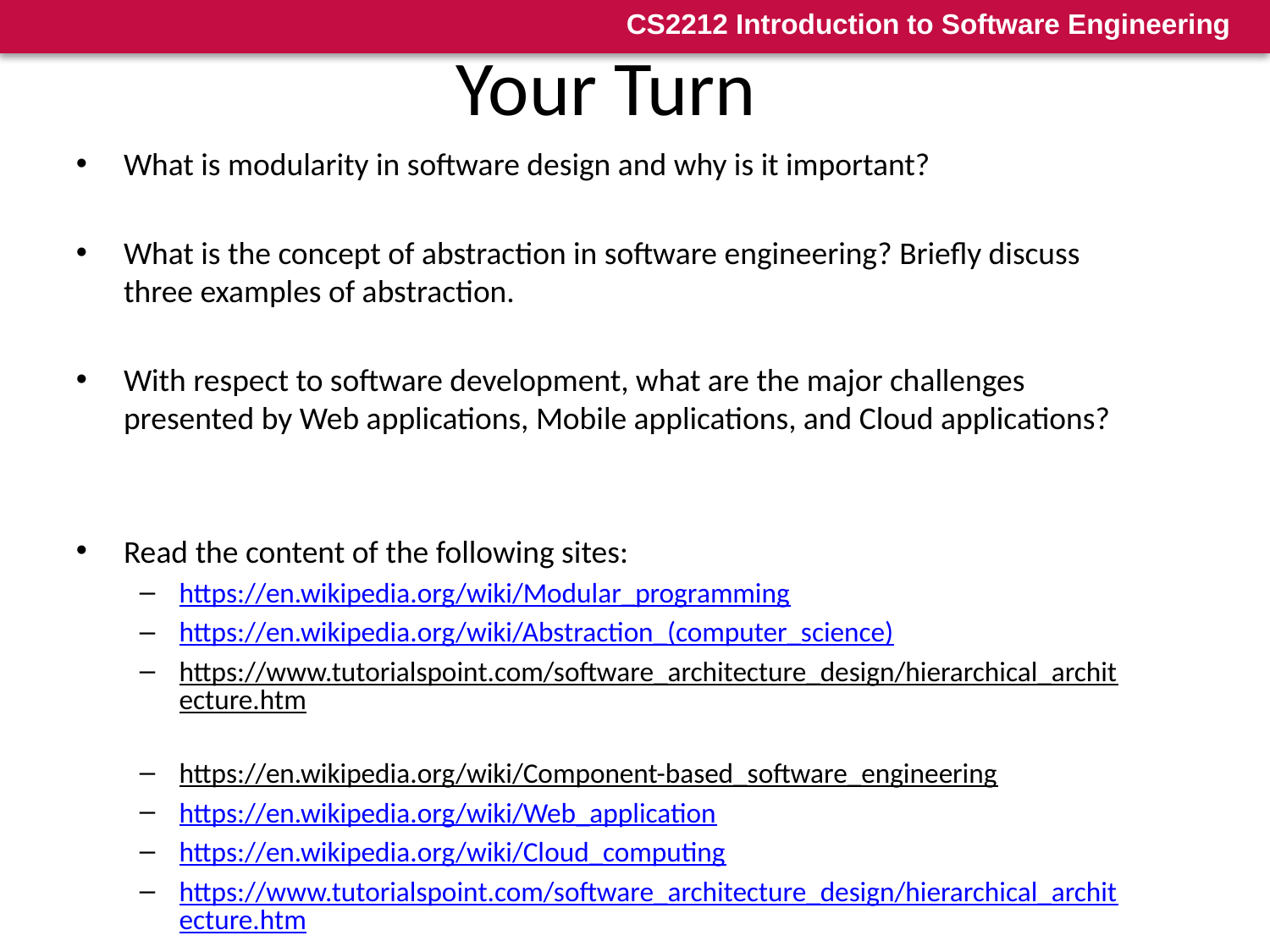

35
# Your Turn
What is modularity in software design and why is it important?

What is the concept of abstraction in software engineering? Briefly discuss three examples of abstraction.

With respect to software development, what are the major challenges presented by Web applications, Mobile applications, and Cloud applications?

Read the content of the following sites:
https://en.wikipedia.org/wiki/Modular_programming
https://en.wikipedia.org/wiki/Abstraction_(computer_science)
https://www.tutorialspoint.com/software_architecture_design/hierarchical_architecture.htm
https://en.wikipedia.org/wiki/Component-based_software_engineering
https://en.wikipedia.org/wiki/Web_application
https://en.wikipedia.org/wiki/Cloud_computing
https://www.tutorialspoint.com/software_architecture_design/hierarchical_architecture.htm